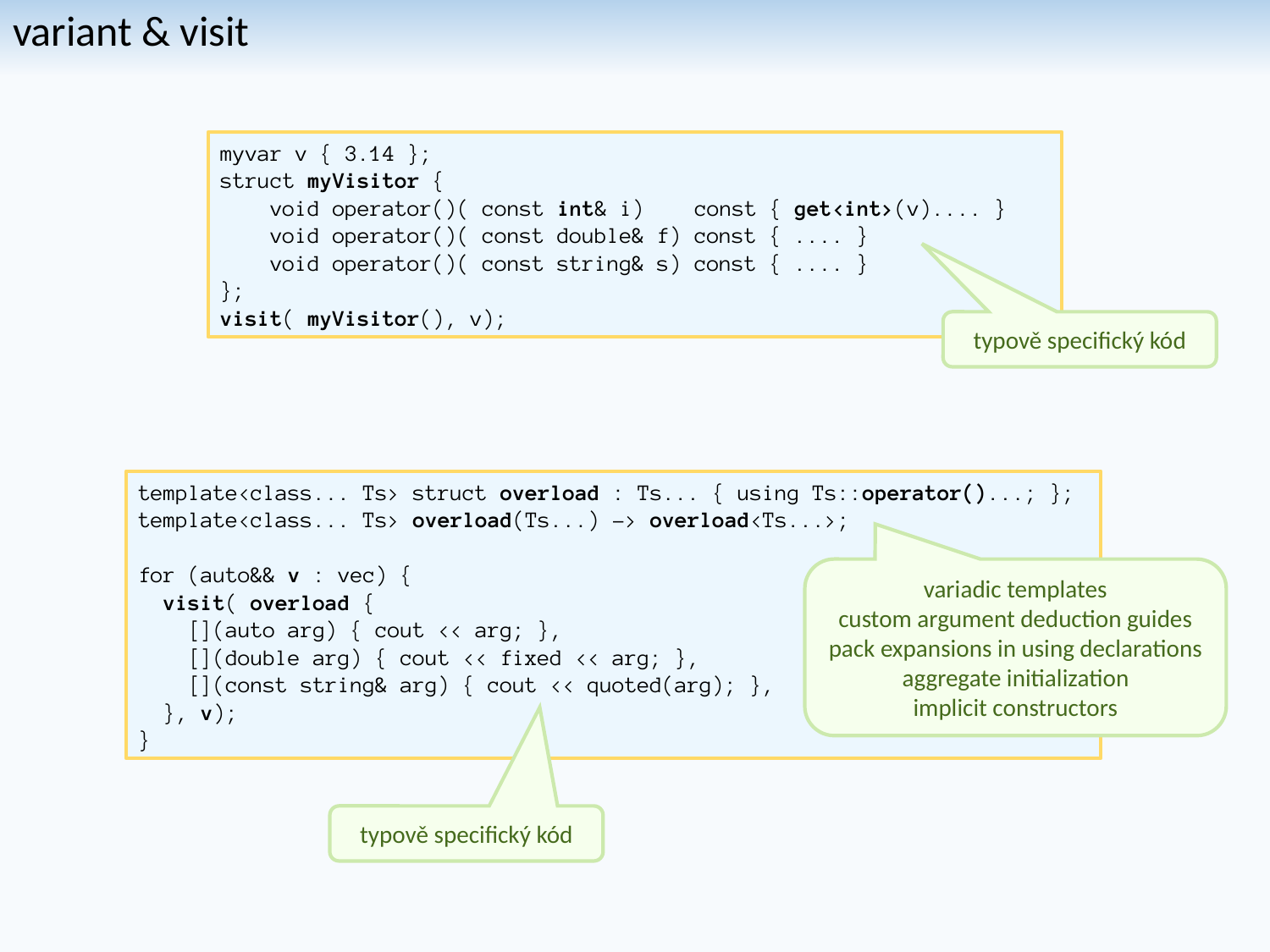

# variant & visit
myvar v { 3.14 };
struct myVisitor {
    void operator()( const int& i)    const { get<int>(v).... }
    void operator()( const double& f) const { .... }
    void operator()( const string& s) const { .... }
};
visit( myVisitor(), v);
typově specifický kód
template<class... Ts> struct overload : Ts... { using Ts::operator()...; };
template<class... Ts> overload(Ts...) -> overload<Ts...>;

for (auto&& v : vec) {
  visit( overload {
    [](auto arg) { cout << arg; },
    [](double arg) { cout << fixed << arg; },
    [](const string& arg) { cout << quoted(arg); },
  }, v);
}
variadic templates
custom argument deduction guides
pack expansions in using declarations
aggregate initialization
implicit constructors
typově specifický kód